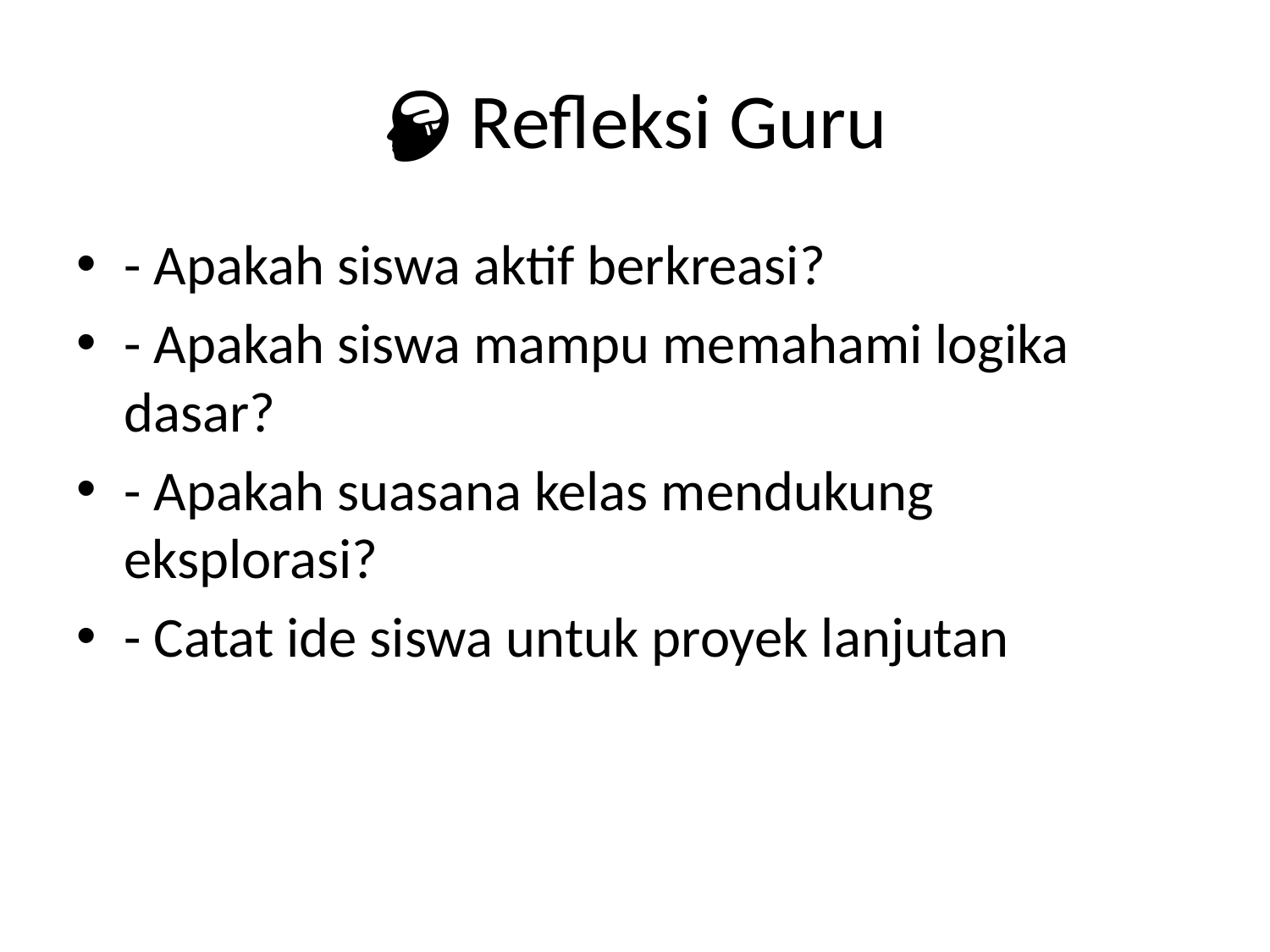

# 🧠 Refleksi Guru
- Apakah siswa aktif berkreasi?
- Apakah siswa mampu memahami logika dasar?
- Apakah suasana kelas mendukung eksplorasi?
- Catat ide siswa untuk proyek lanjutan